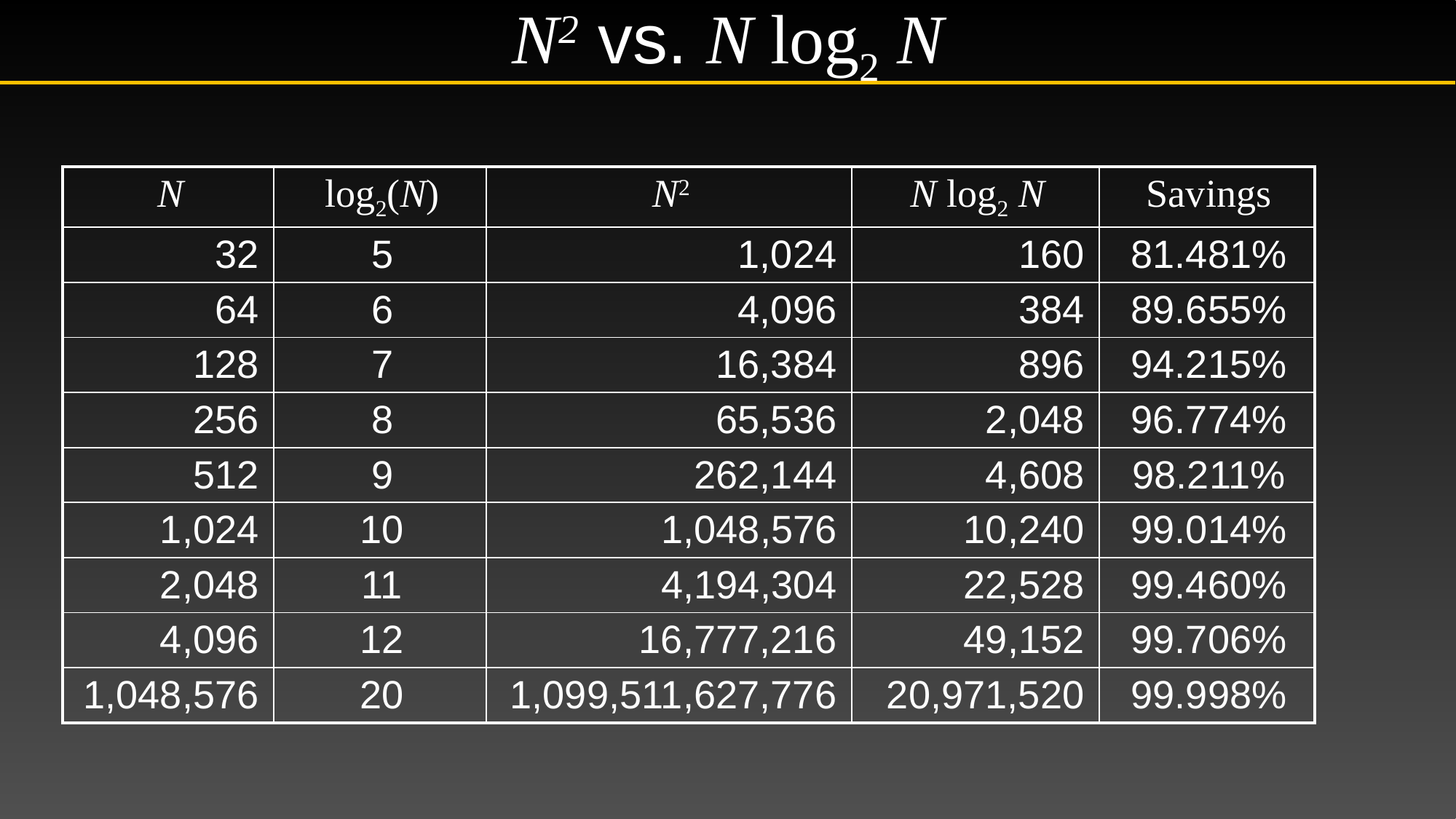

# N2 vs. N log2 N
| N | log2(N) | N2 | N log2 N | Savings |
| --- | --- | --- | --- | --- |
| 32 | 5 | 1,024 | 160 | 81.481% |
| 64 | 6 | 4,096 | 384 | 89.655% |
| 128 | 7 | 16,384 | 896 | 94.215% |
| 256 | 8 | 65,536 | 2,048 | 96.774% |
| 512 | 9 | 262,144 | 4,608 | 98.211% |
| 1,024 | 10 | 1,048,576 | 10,240 | 99.014% |
| 2,048 | 11 | 4,194,304 | 22,528 | 99.460% |
| 4,096 | 12 | 16,777,216 | 49,152 | 99.706% |
| 1,048,576 | 20 | 1,099,511,627,776 | 20,971,520 | 99.998% |